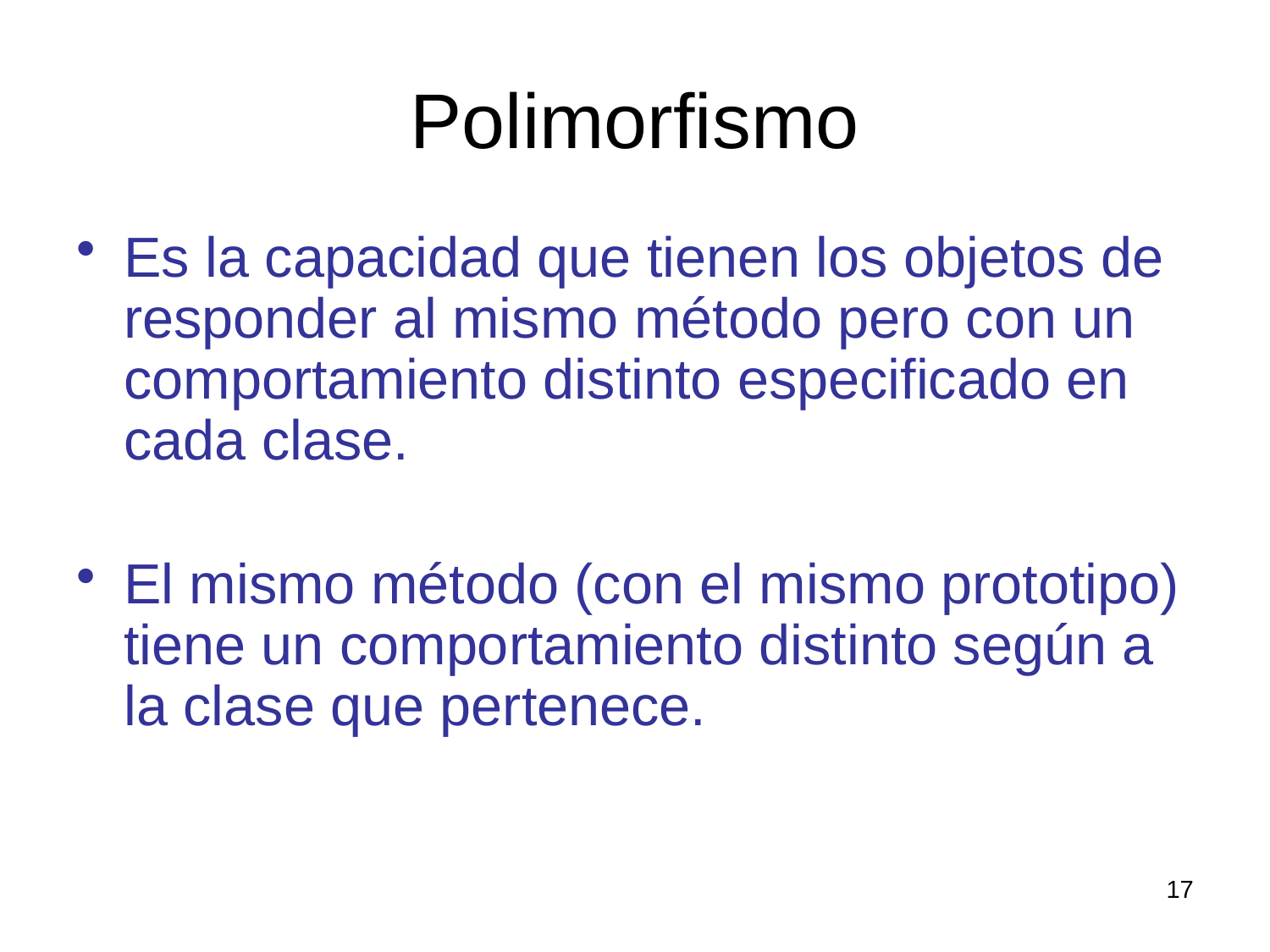

# Polimorfismo
Es la capacidad que tienen los objetos de responder al mismo método pero con un comportamiento distinto especificado en cada clase.

El mismo método (con el mismo prototipo) tiene un comportamiento distinto según a la clase que pertenece.
17